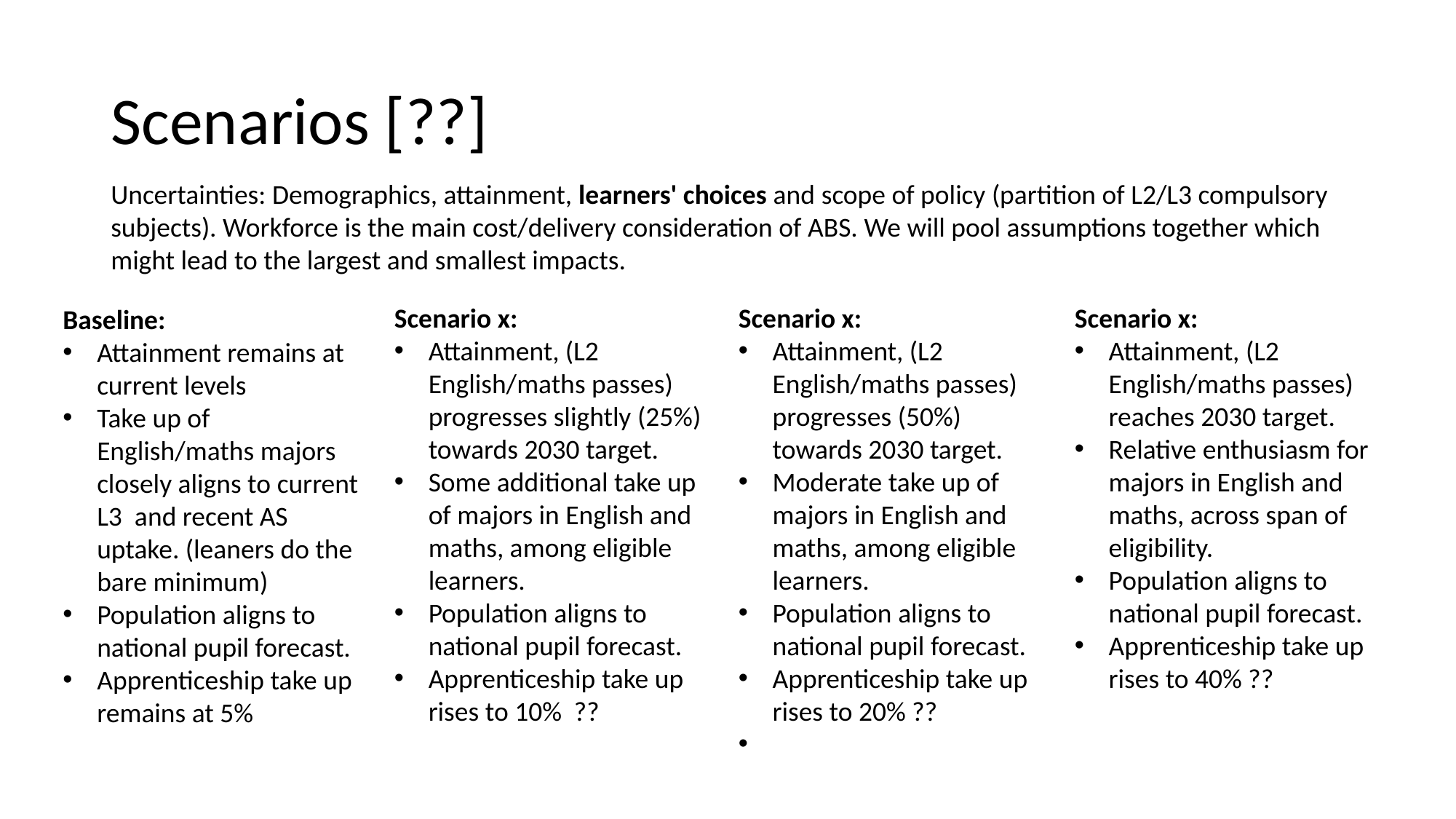

# Scenarios [??]
Uncertainties: Demographics, attainment, learners' choices and scope of policy (partition of L2/L3 compulsory subjects). Workforce is the main cost/delivery consideration of ABS. We will pool assumptions together which might lead to the largest and smallest impacts.
Scenario x:
Attainment, (L2 English/maths passes) progresses slightly (25%) towards 2030 target.
Some additional take up of majors in English and maths, among eligible learners.
Population aligns to national pupil forecast.
Apprenticeship take up rises to 10%  ??

Scenario x:
Attainment, (L2 English/maths passes) progresses (50%) towards 2030 target.
Moderate take up of majors in English and maths, among eligible learners.
Population aligns to national pupil forecast.
Apprenticeship take up rises to 20% ??

Scenario x:
Attainment, (L2 English/maths passes) reaches 2030 target.
Relative enthusiasm for majors in English and maths, across span of eligibility.
Population aligns to national pupil forecast.
Apprenticeship take up rises to 40% ??
Baseline:
Attainment remains at current levels
Take up of English/maths majors closely aligns to current L3  and recent AS uptake. (leaners do the bare minimum)
Population aligns to national pupil forecast.
Apprenticeship take up remains at 5%